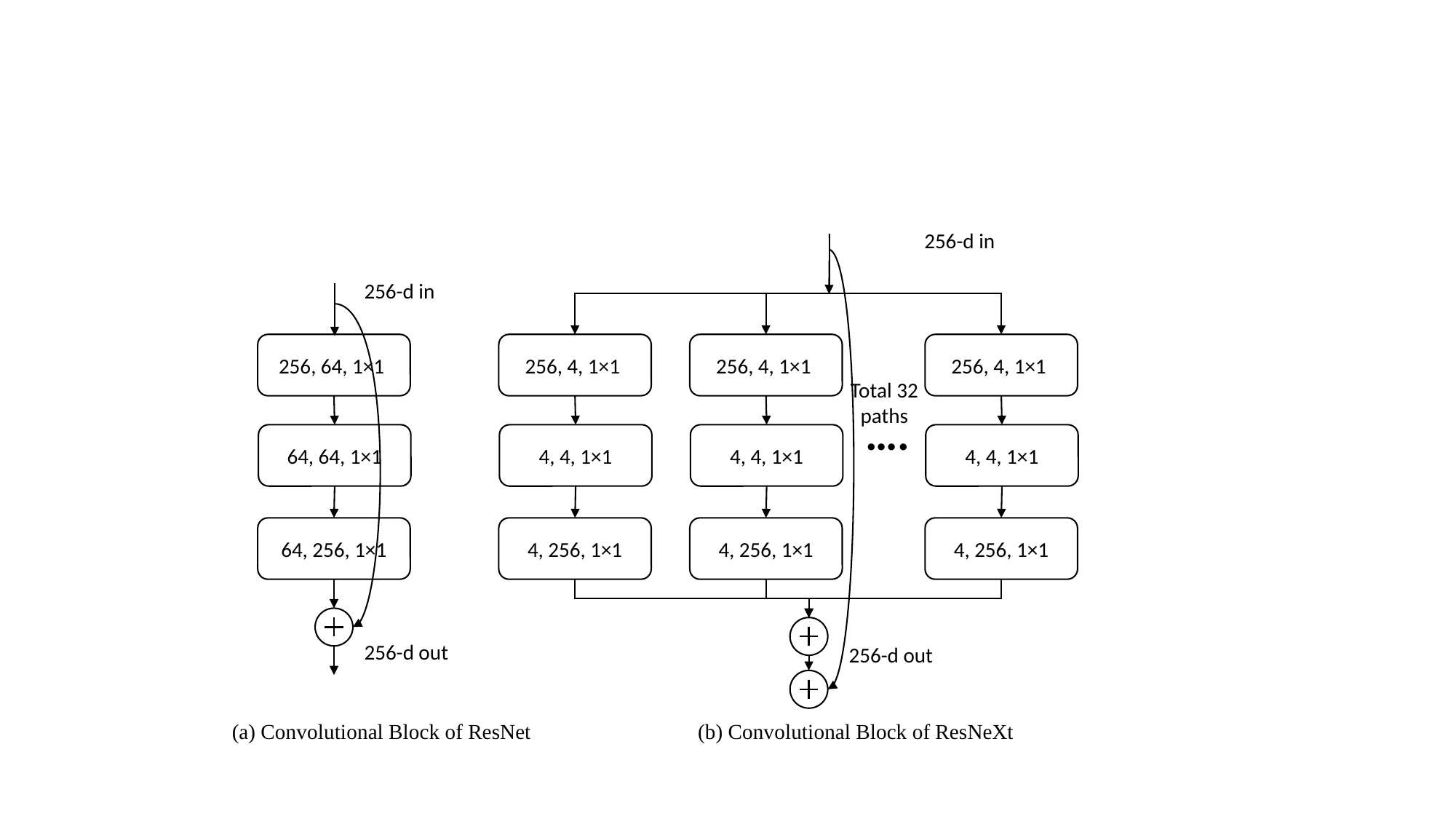

256-d in

256-d in
256, 64, 1×1
256, 4, 1×1
256, 4, 1×1
256, 4, 1×1
Total 32
paths
….
64, 64, 1×1
4, 4, 1×1
4, 4, 1×1
4, 4, 1×1
64, 256, 1×1
4, 256, 1×1
4, 256, 1×1
4, 256, 1×1

256-d out
256-d out

(a) Convolutional Block of ResNet
(b) Convolutional Block of ResNeXt